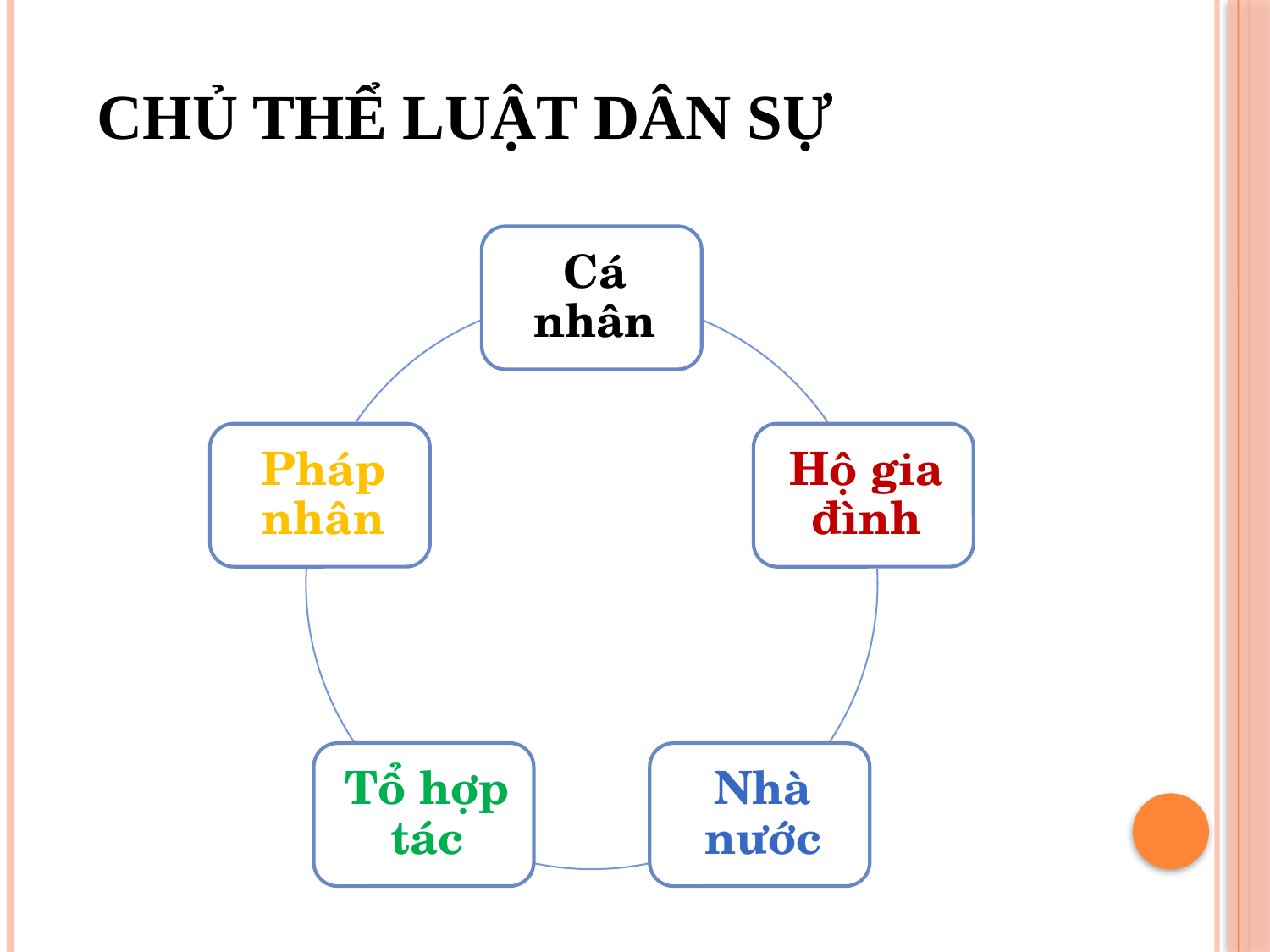

# Chủ thể luật dân sự
Cá nhân
Hộ gia đình
Nhà nước
Tổ hợp tác
Pháp nhân